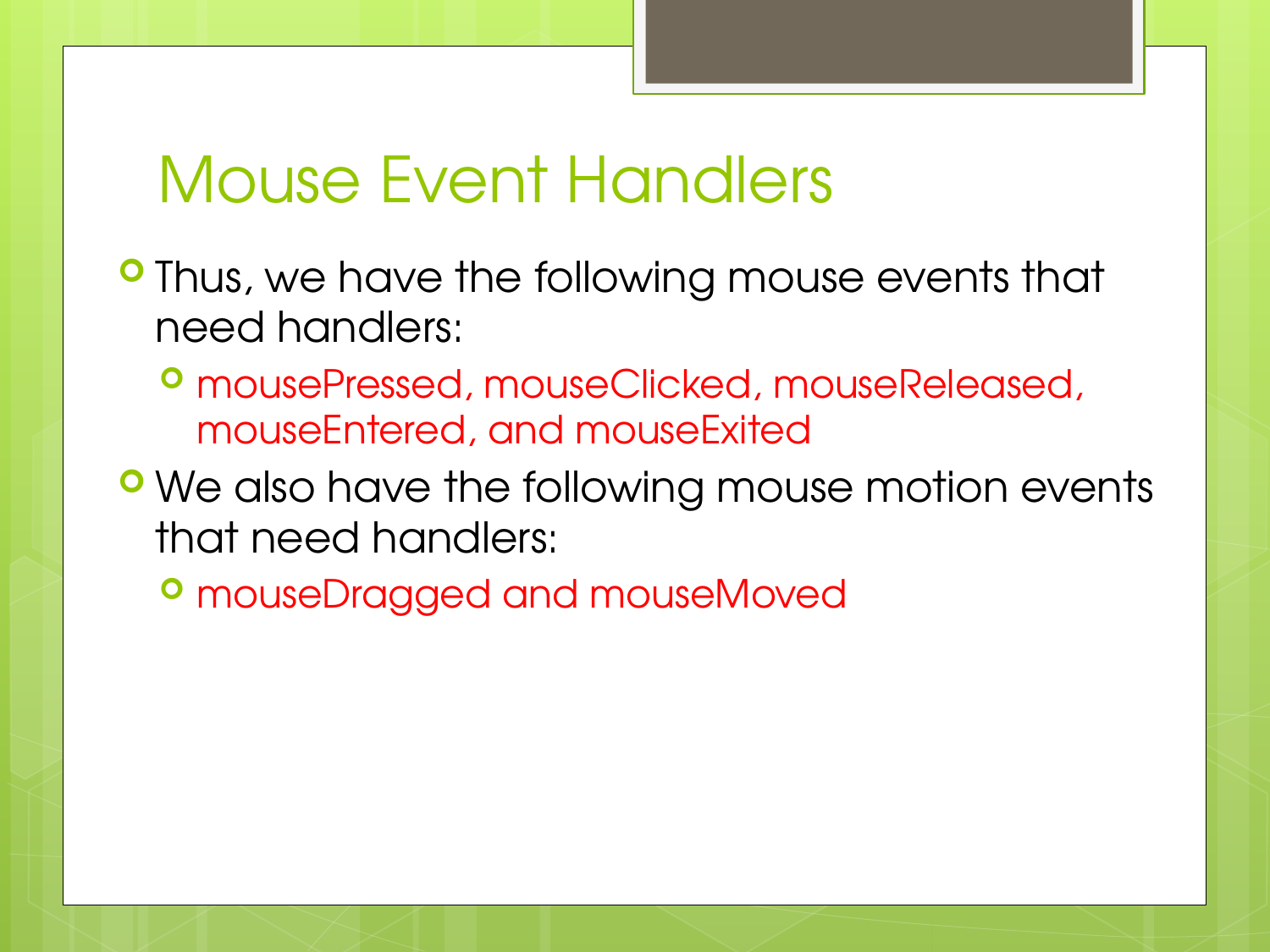

# Mouse Event Handlers
Thus, we have the following mouse events that need handlers:
mousePressed, mouseClicked, mouseReleased, mouseEntered, and mouseExited
We also have the following mouse motion events that need handlers:
mouseDragged and mouseMoved